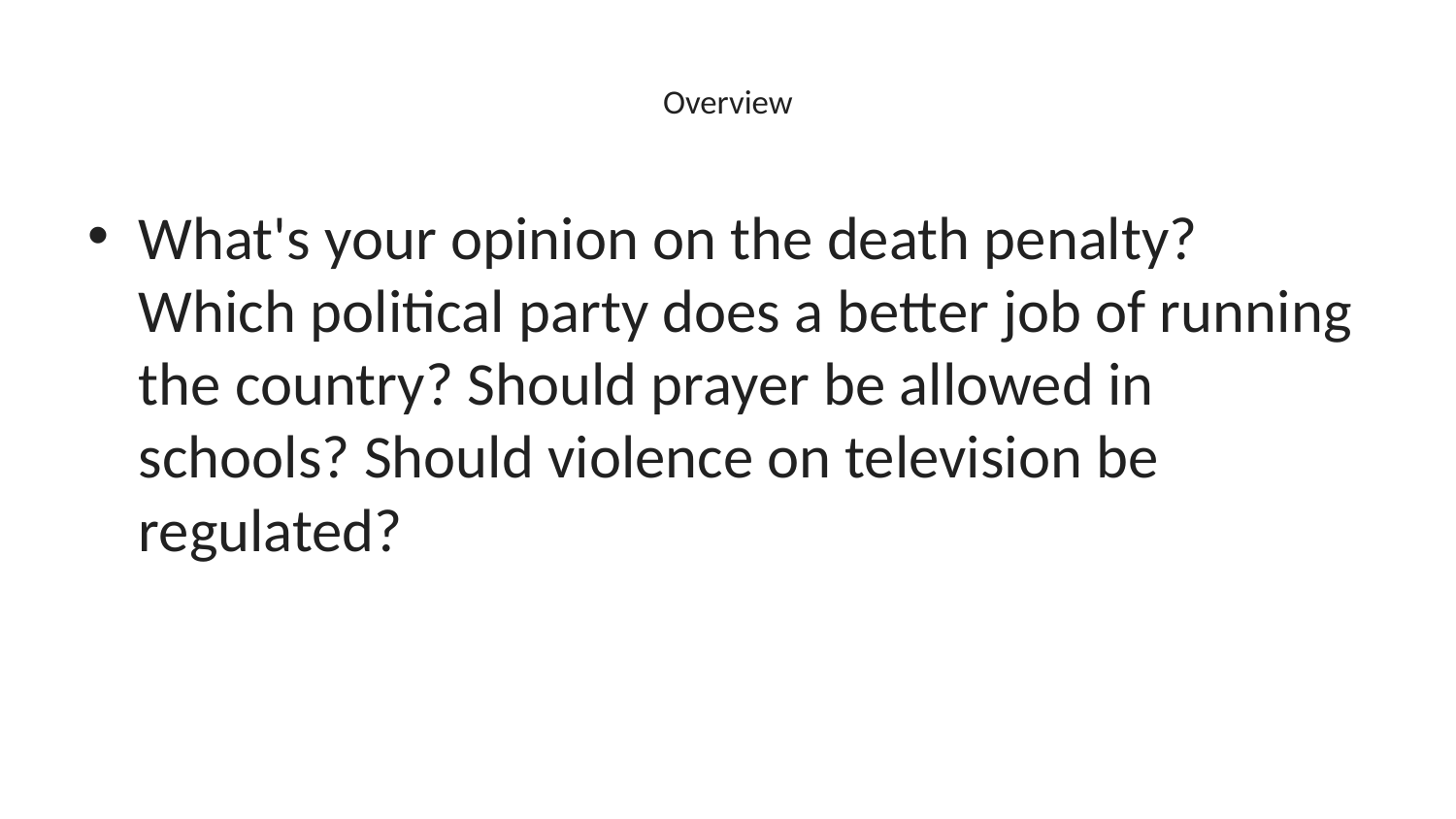

# Overview
What's your opinion on the death penalty? Which political party does a better job of running the country? Should prayer be allowed in schools? Should violence on television be regulated?